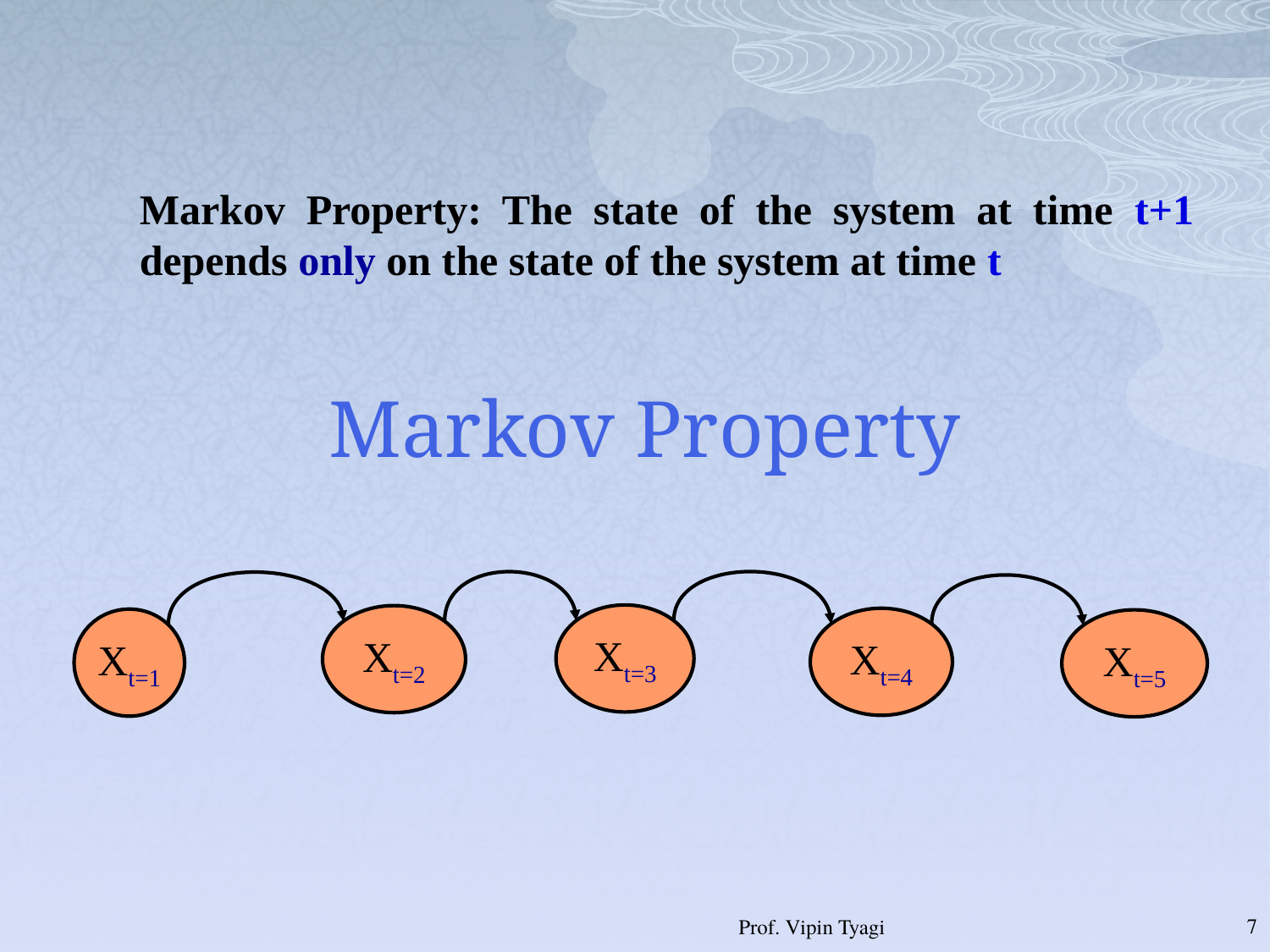

Markov Property: The state of the system at time t+1 depends only on the state of the system at time t

# Markov Property
Xt=3
Xt=2
Xt=4
Xt=1
Xt=5
Prof. Vipin Tyagi
7